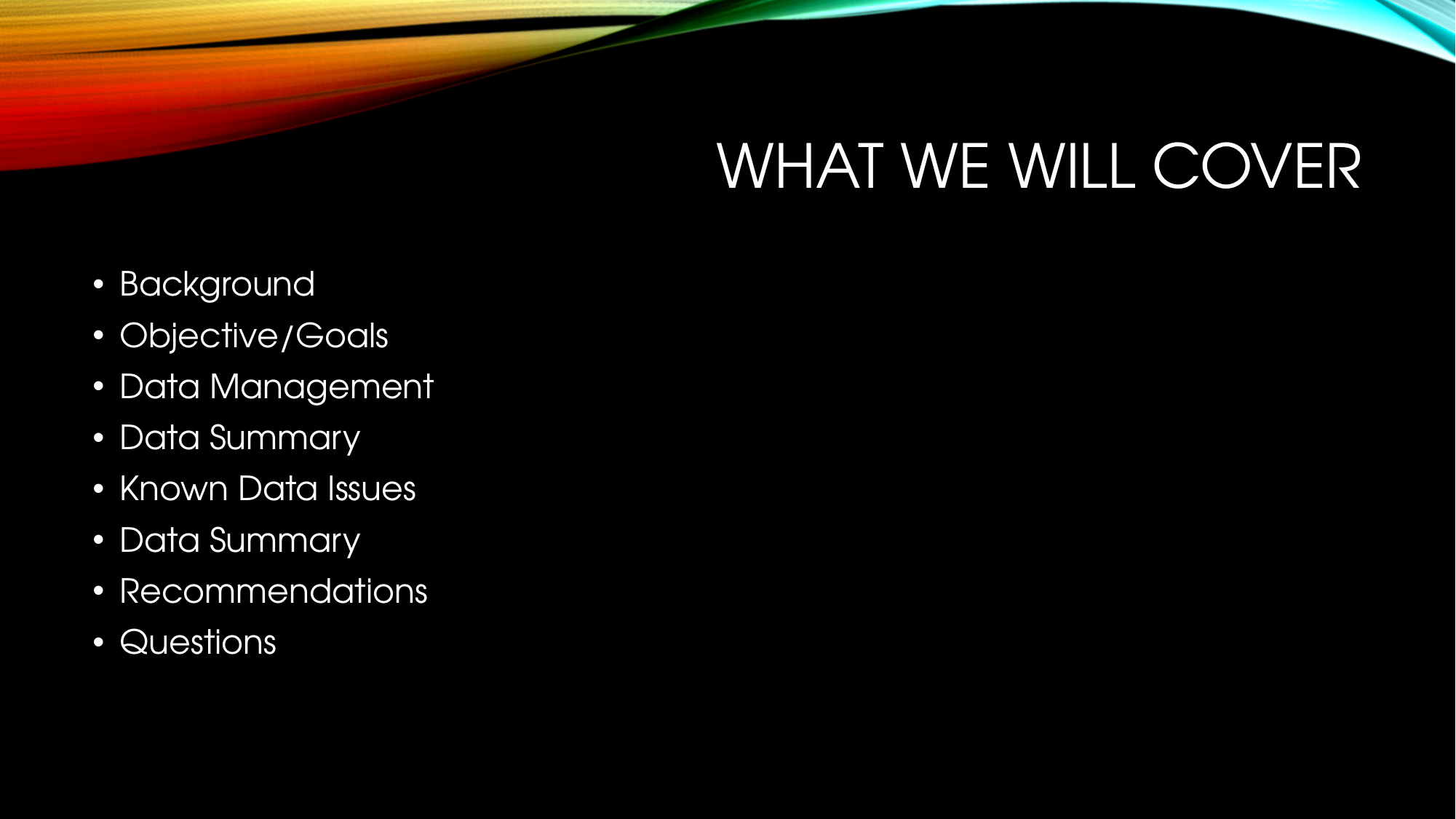

What we will cover
Background
Objective/Goals
Data Management
Data Summary
Known Data Issues
Data Summary
Recommendations
Questions